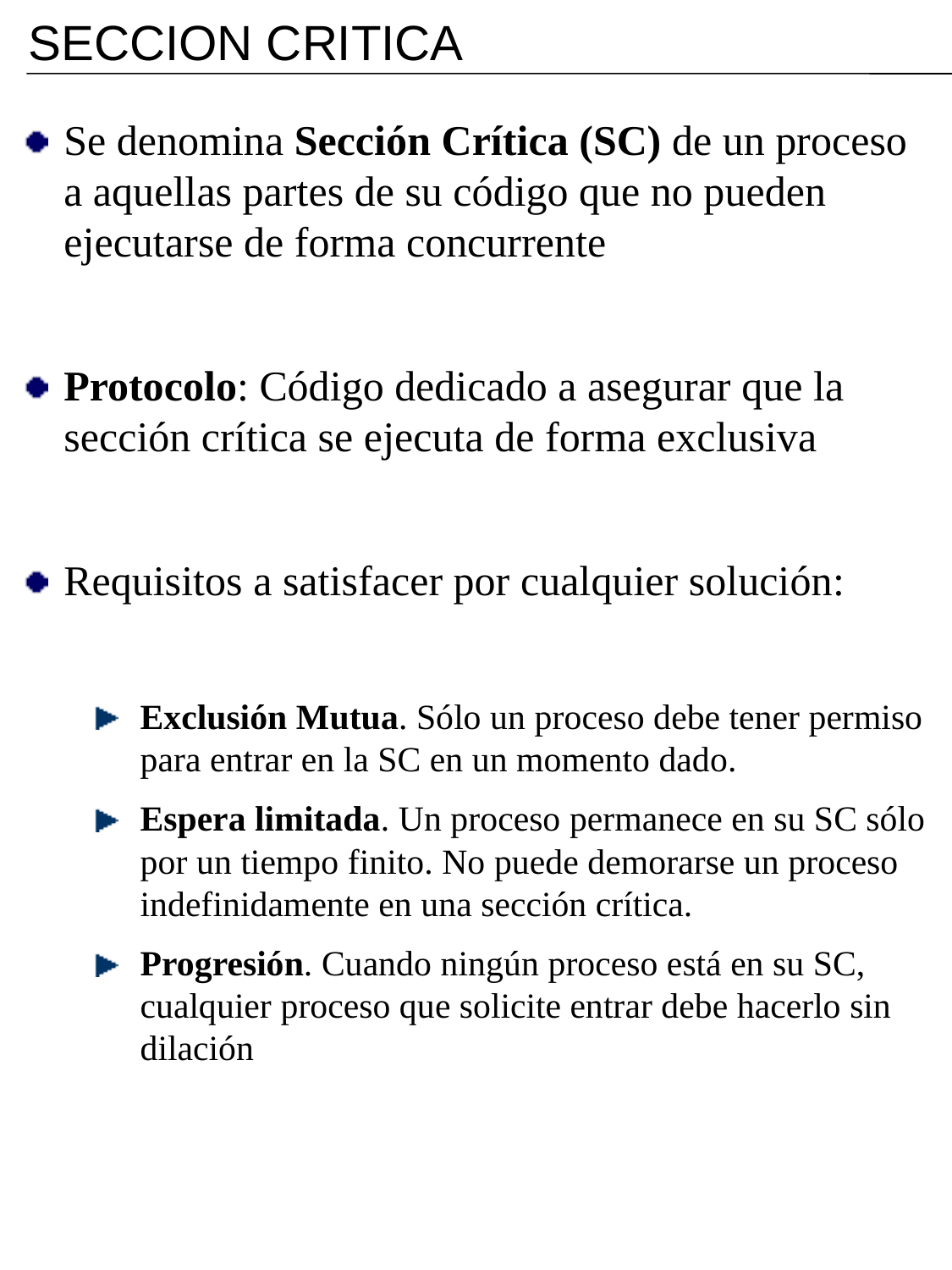

SECCION CRITICA

Se denomina Sección Crítica (SC) de un proceso a aquellas partes de su código que no pueden ejecutarse de forma concurrente

Protocolo: Código dedicado a asegurar que la sección crítica se ejecuta de forma exclusiva

Requisitos a satisfacer por cualquier solución:

Exclusión Mutua. Sólo un proceso debe tener permiso para entrar en la SC en un momento dado.
Espera limitada. Un proceso permanece en su SC sólo por un tiempo finito. No puede demorarse un proceso indefinidamente en una sección crítica.
Progresión. Cuando ningún proceso está en su SC, cualquier proceso que solicite entrar debe hacerlo sin dilación